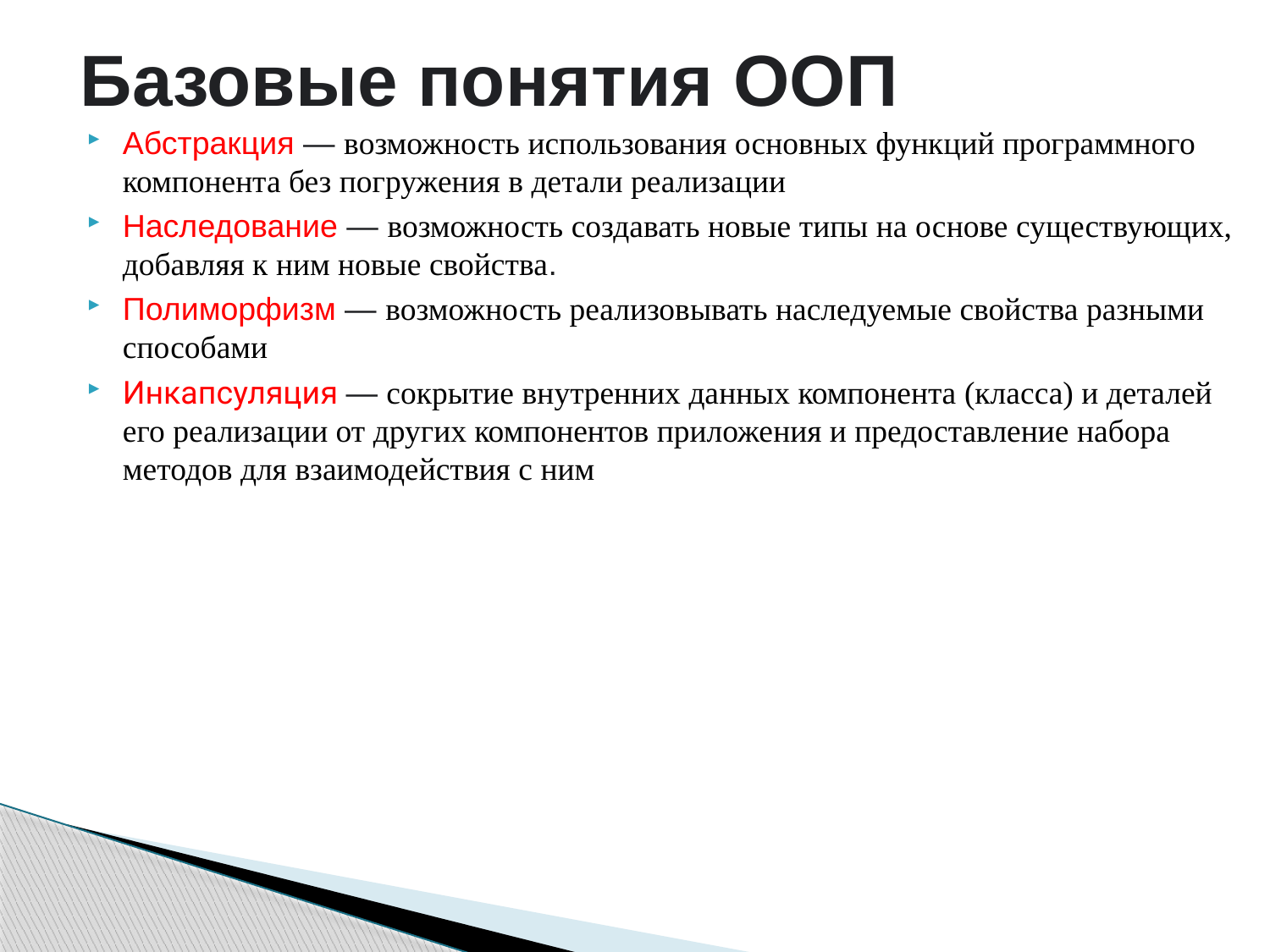

# Базовые понятия ООП
Абстракция — возможность использования основных функций программного компонента без погружения в детали реализации
Наследование — возможность создавать новые типы на основе существующих, добавляя к ним новые свойства.
Полиморфизм — возможность реализовывать наследуемые свойства разными способами
Инкапсуляция — сокрытие внутренних данных компонента (класса) и деталей его реализации от других компонентов приложения и предоставление набора методов для взаимодействия с ним